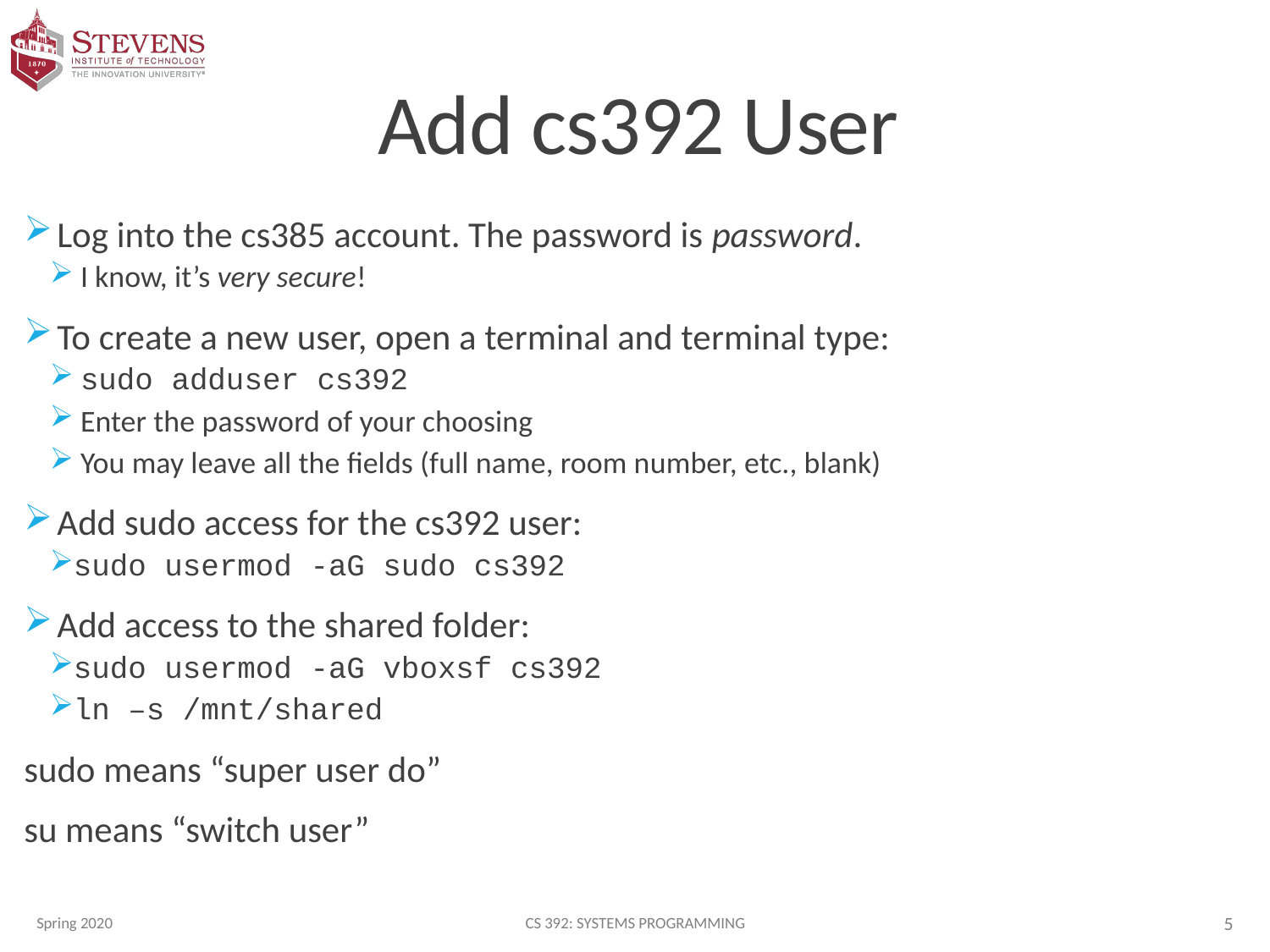

# Add cs392 User
 Log into the cs385 account. The password is password.
 I know, it’s very secure!
 To create a new user, open a terminal and terminal type:
 sudo adduser cs392
 Enter the password of your choosing
 You may leave all the fields (full name, room number, etc., blank)
 Add sudo access for the cs392 user:
sudo usermod -aG sudo cs392
 Add access to the shared folder:
sudo usermod -aG vboxsf cs392
ln –s /mnt/shared
sudo means “super user do”
su means “switch user”
Spring 2020
CS 392: Systems Programming
5